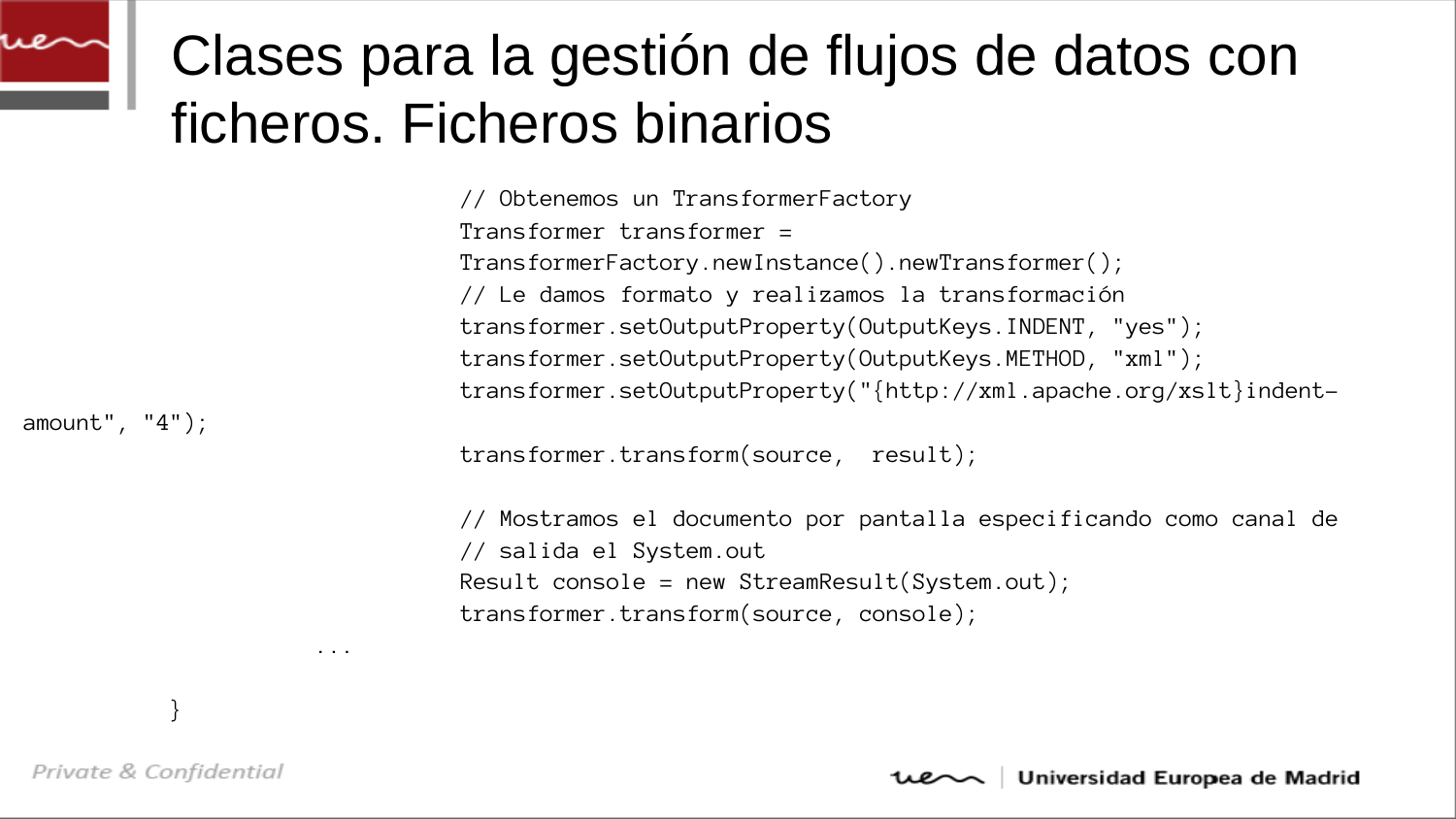

# Clases para la gestión de flujos de datos con ficheros. Ficheros binarios
			// Obtenemos un TransformerFactory
			Transformer transformer = 							TransformerFactory.newInstance().newTransformer();
			// Le damos formato y realizamos la transformación 					transformer.setOutputProperty(OutputKeys.INDENT, "yes");
			transformer.setOutputProperty(OutputKeys.METHOD, "xml");
			transformer.setOutputProperty("{http://xml.apache.org/xslt}indent-amount", "4");
			transformer.transform(source,  result);

			// Mostramos el documento por pantalla especificando como canal de 			// salida el System.out
			Result console = new StreamResult(System.out);
			transformer.transform(source, console);
		...

	}